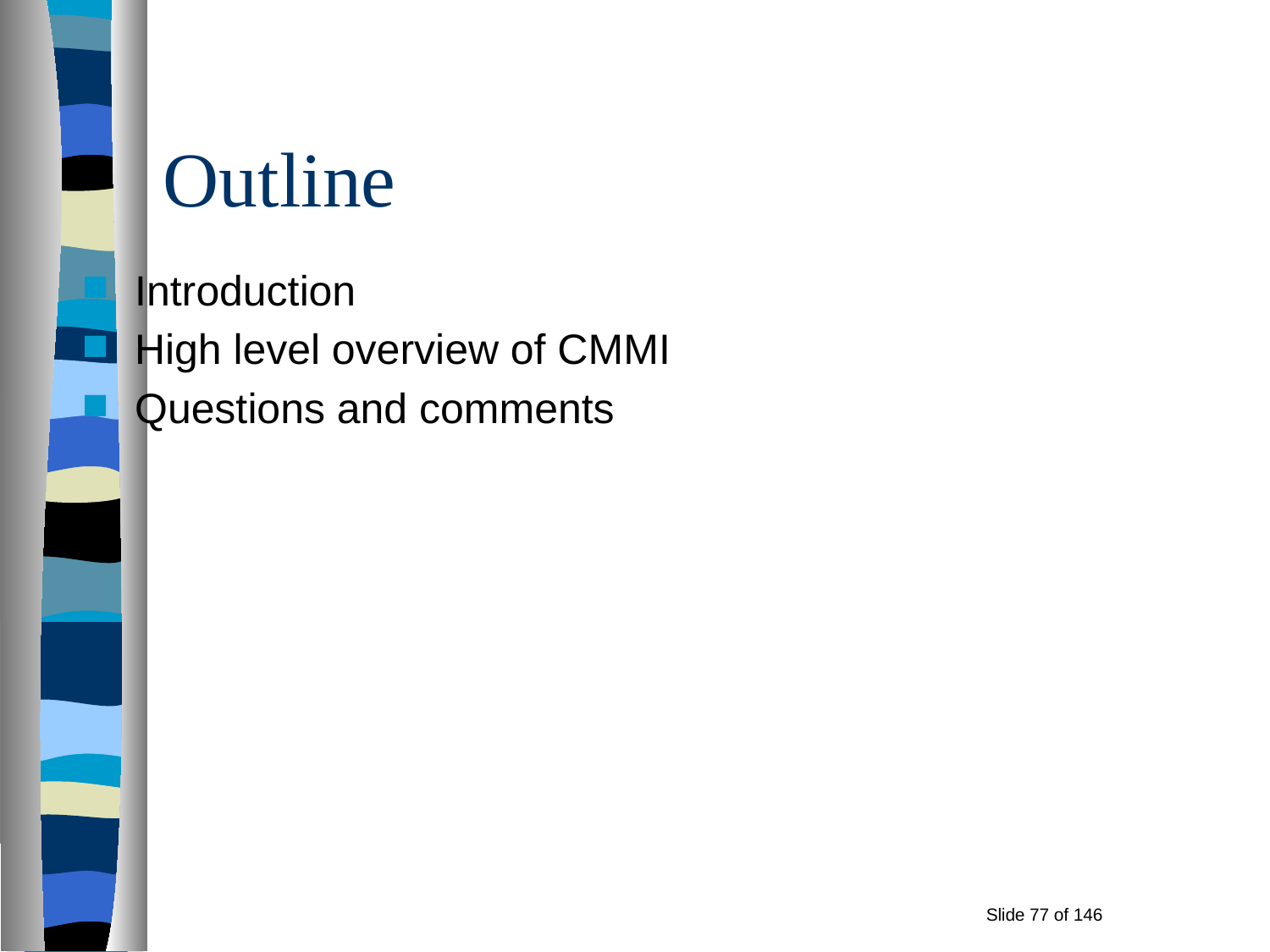

# Outline
Introduction
High level overview of CMMI
Questions and comments
Slide 77 of 146